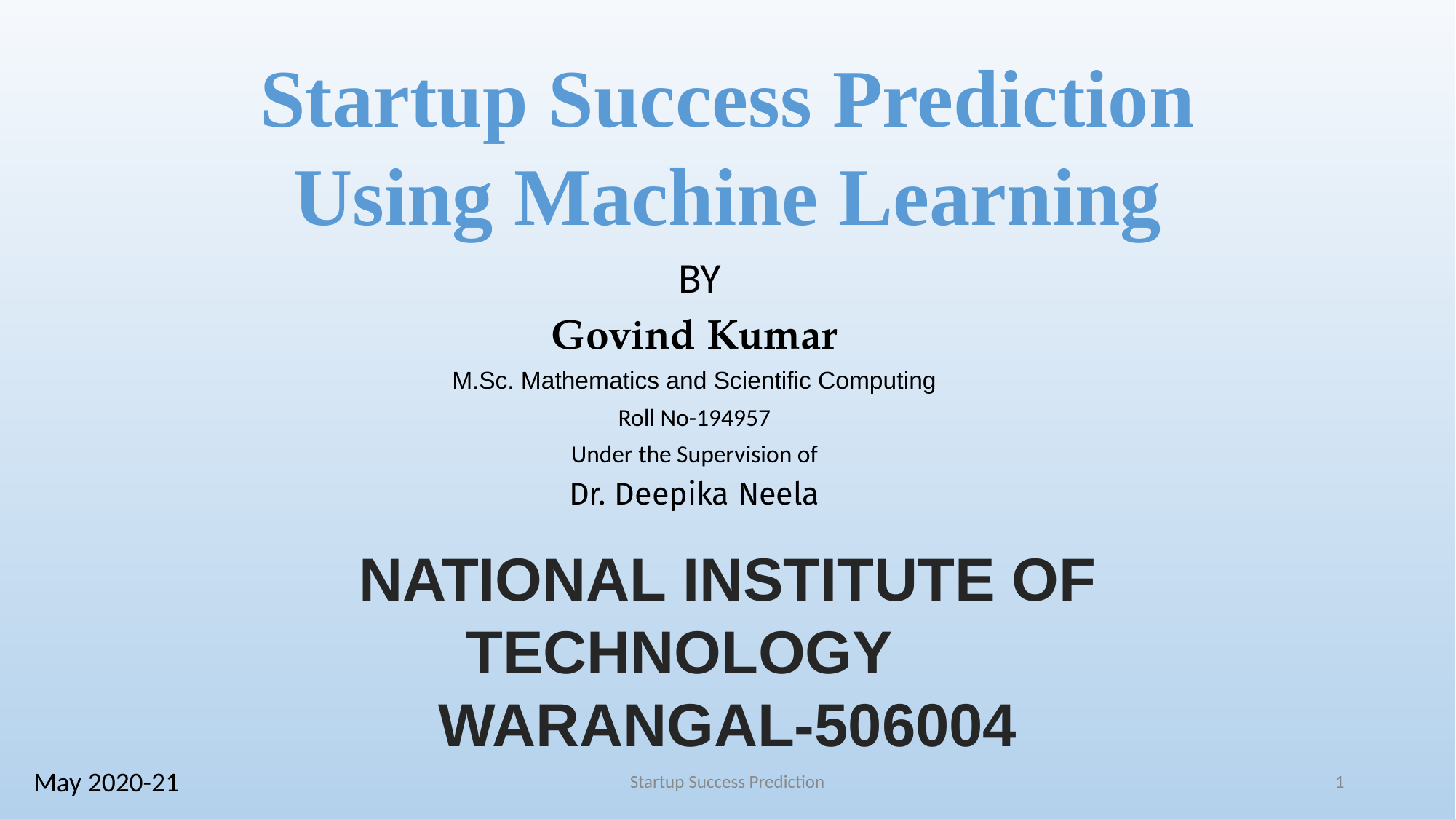

Startup Success Prediction
Using Machine Learning
BY
Govind Kumar
M.Sc. Mathematics and Scientific Computing
Roll No-194957
Under the Supervision of
Dr. Deepika Neela

NATIONAL INSTITUTE OF TECHNOLOGY
WARANGAL-506004
May 2020-21
Startup Success Prediction
1